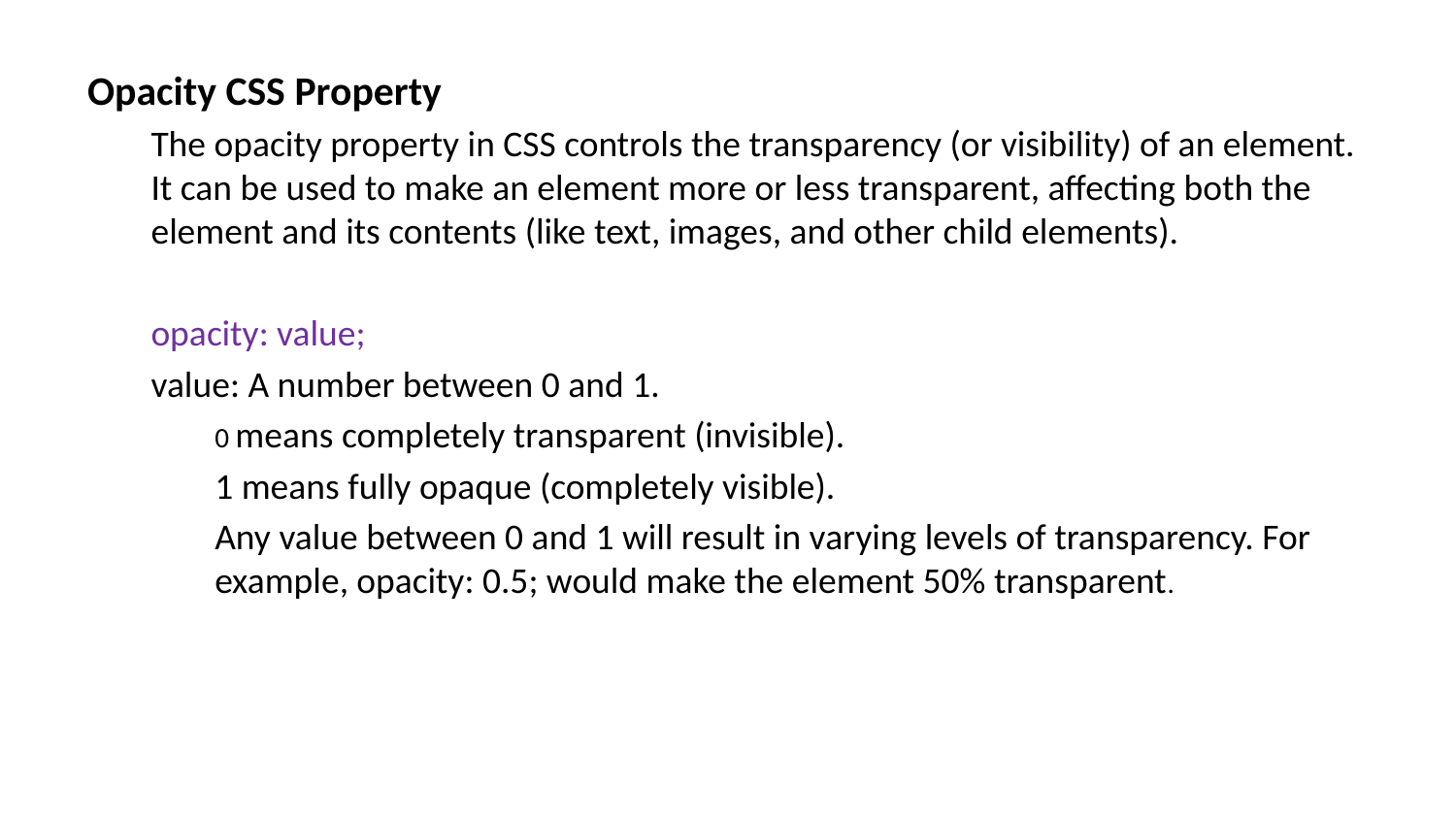

Opacity CSS Property
The opacity property in CSS controls the transparency (or visibility) of an element. It can be used to make an element more or less transparent, affecting both the element and its contents (like text, images, and other child elements).

opacity: value;
value: A number between 0 and 1.
0 means completely transparent (invisible).
1 means fully opaque (completely visible).
Any value between 0 and 1 will result in varying levels of transparency. For example, opacity: 0.5; would make the element 50% transparent.